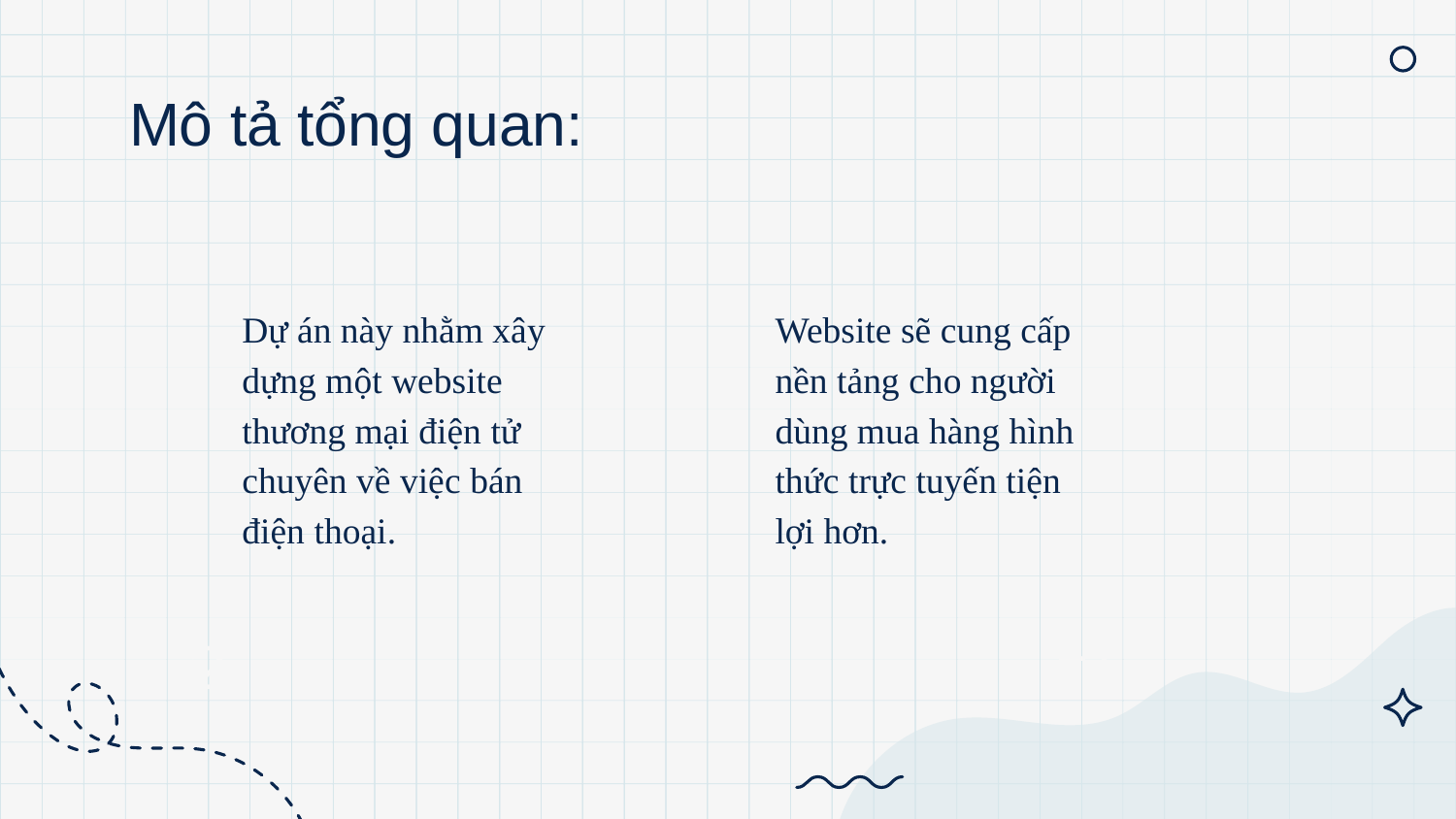

# Mô tả tổng quan:
Dự án này nhằm xây dựng một website thương mại điện tử chuyên về việc bán điện thoại.
Website sẽ cung cấp nền tảng cho người dùng mua hàng hình thức trực tuyến tiện lợi hơn.
+1
-2